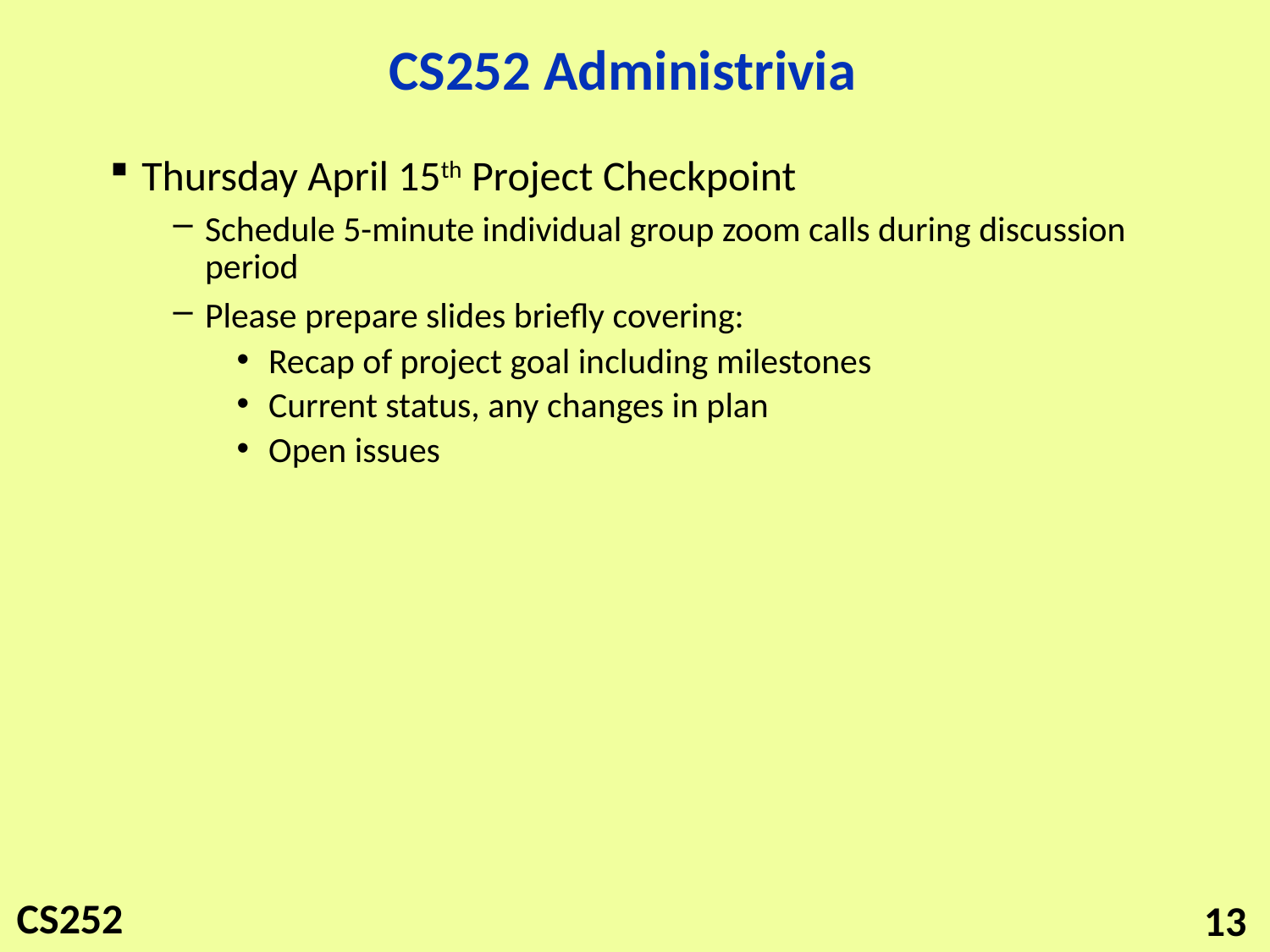

# CS252 Administrivia
Thursday April 15th Project Checkpoint
Schedule 5-minute individual group zoom calls during discussion period
Please prepare slides briefly covering:
Recap of project goal including milestones
Current status, any changes in plan
Open issues
13